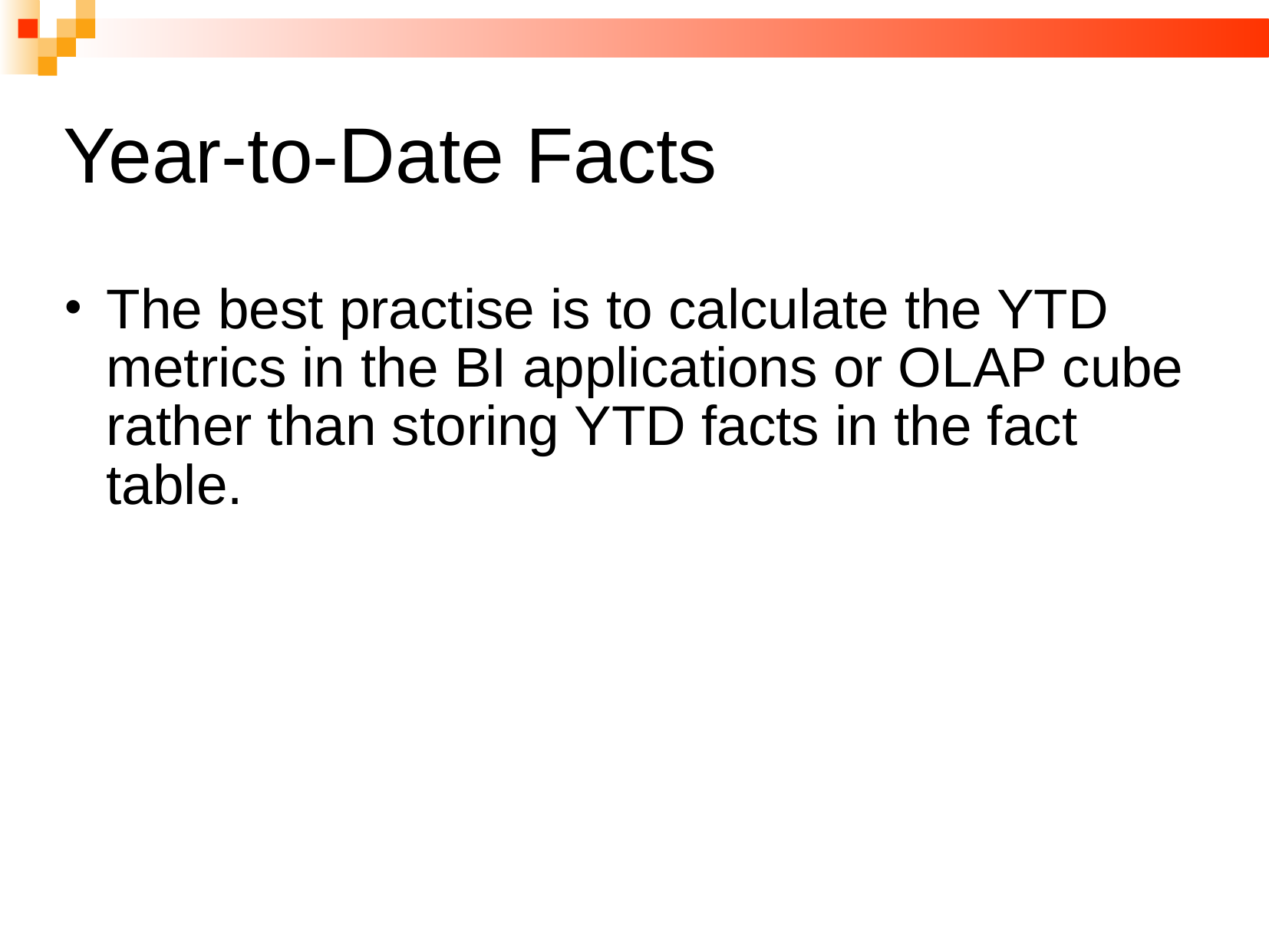

# Year-to-Date Facts
The best practise is to calculate the YTD metrics in the BI applications or OLAP cube rather than storing YTD facts in the fact table.